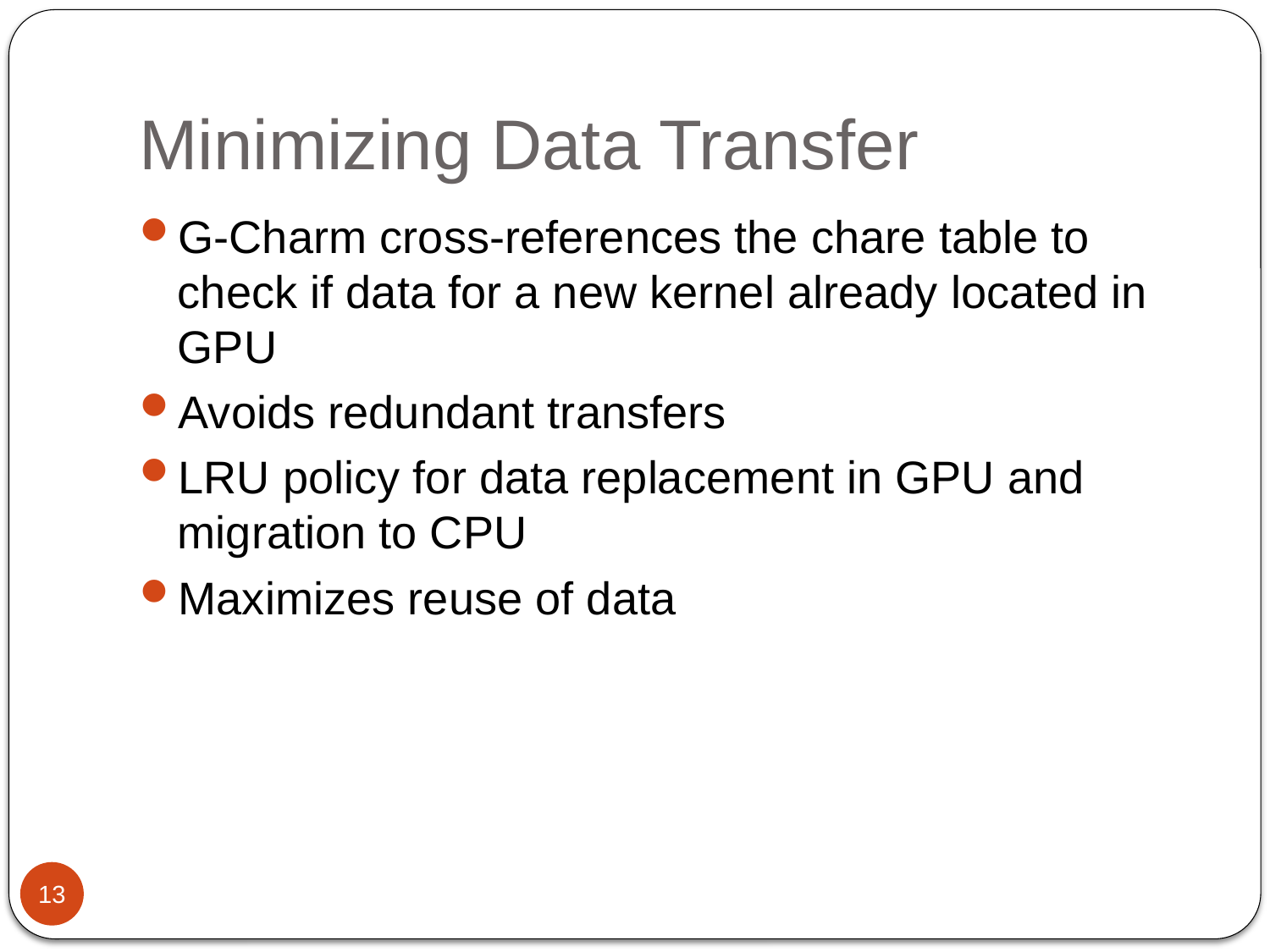

# Minimizing Data Transfer
G-Charm cross-references the chare table to check if data for a new kernel already located in GPU
Avoids redundant transfers
LRU policy for data replacement in GPU and migration to CPU
Maximizes reuse of data

13